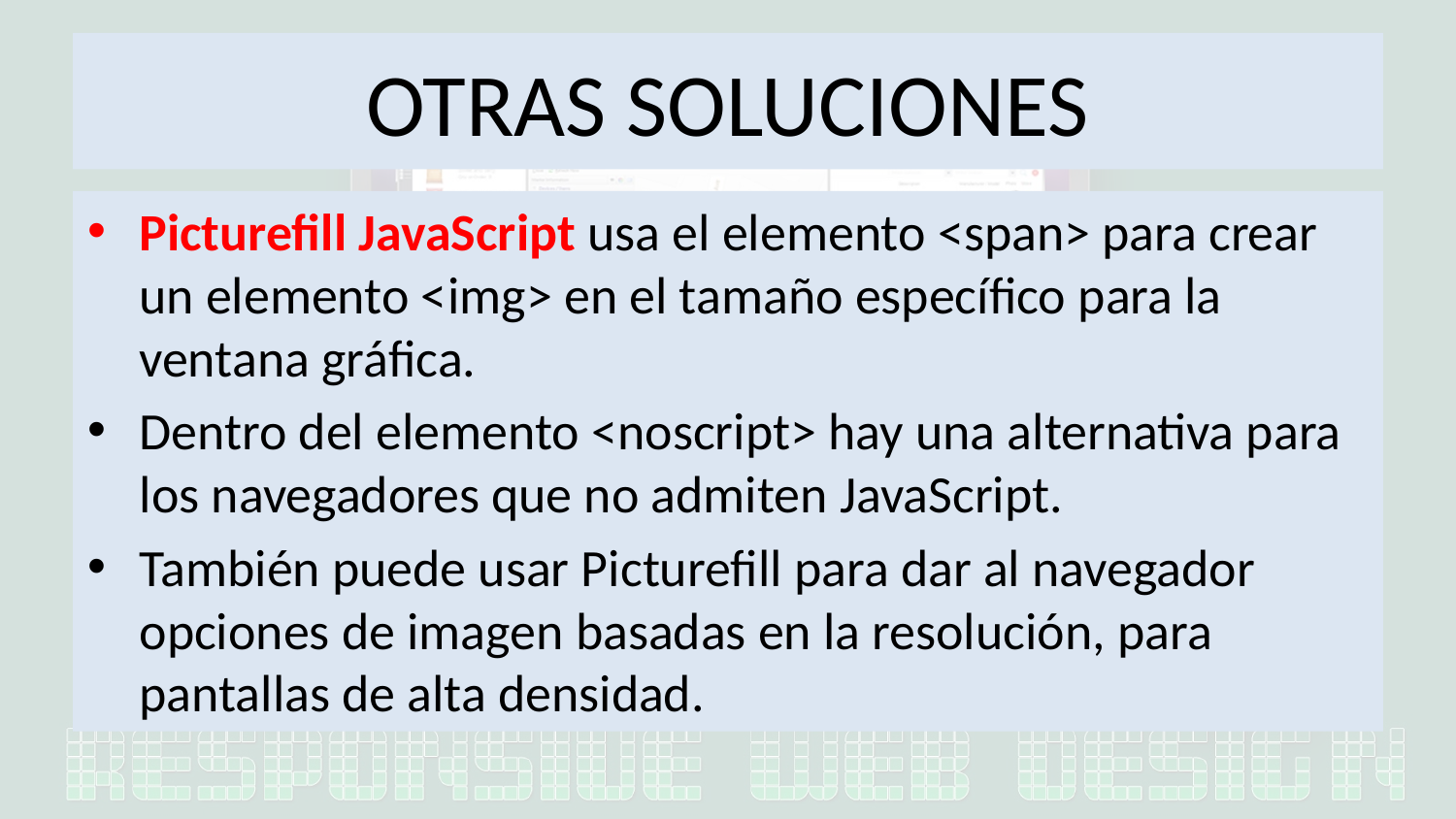

# OTRAS SOLUCIONES
Picturefill JavaScript usa el elemento <span> para crear un elemento <img> en el tamaño específico para la ventana gráfica.
Dentro del elemento <noscript> hay una alternativa para los navegadores que no admiten JavaScript.
También puede usar Picturefill para dar al navegador opciones de imagen basadas en la resolución, para pantallas de alta densidad.